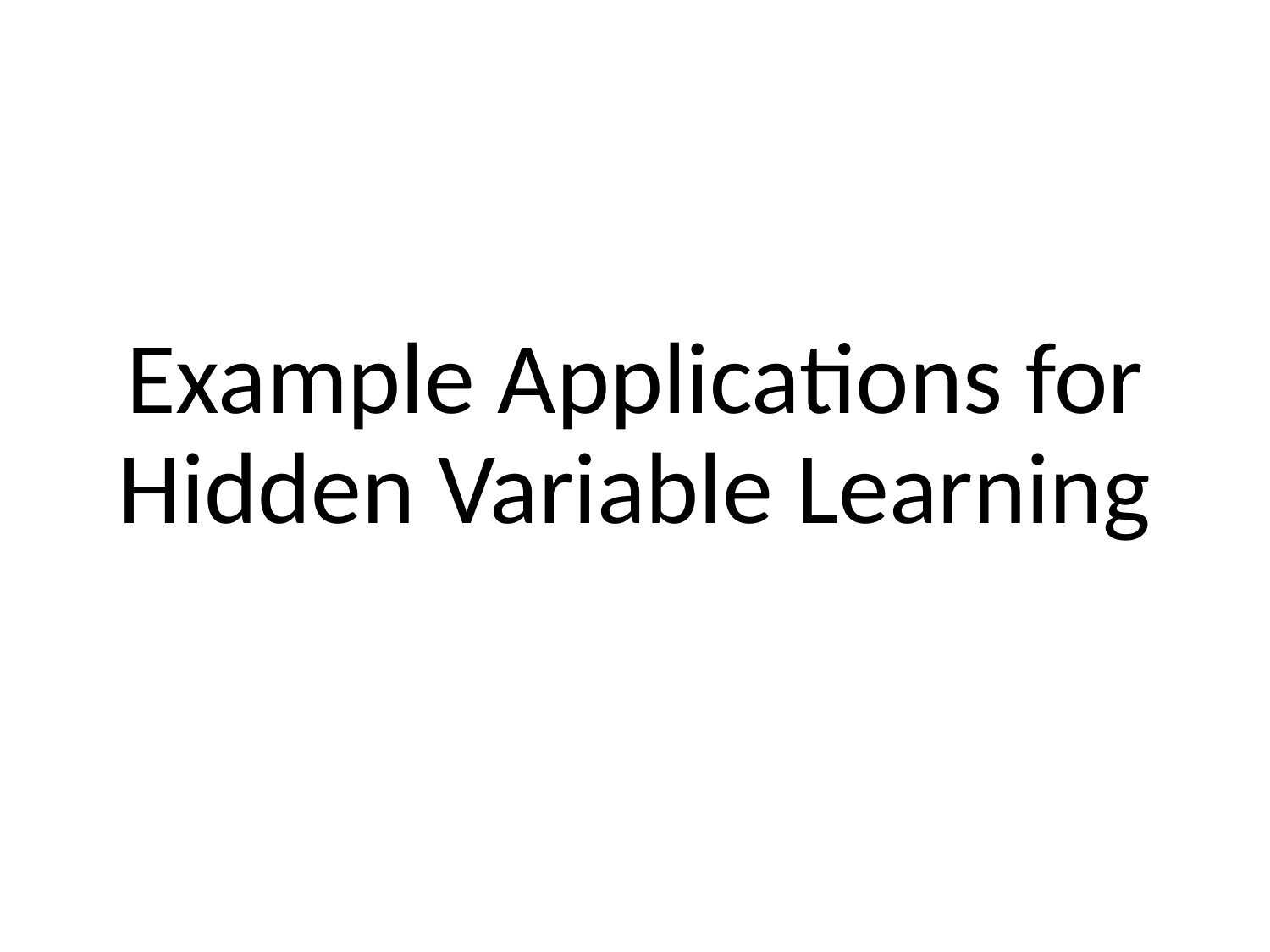

# Example Applications for Hidden Variable Learning